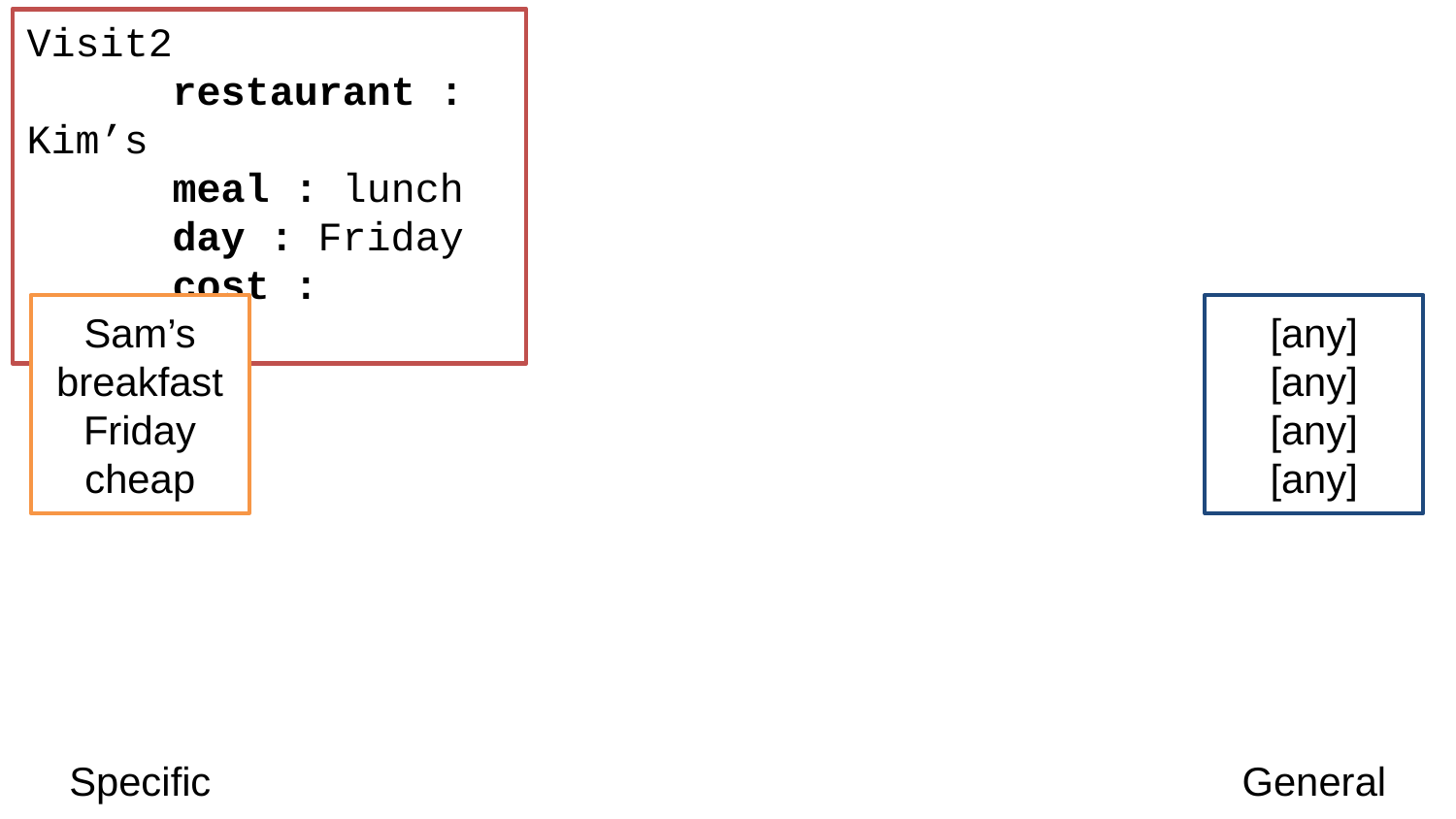

Visit2
	restaurant : Kim’s
	meal : lunch
	day : Friday
	cost : expensive
Sam’s
breakfast
Friday
cheap
[any]
[any]
[any]
[any]
Specific
General